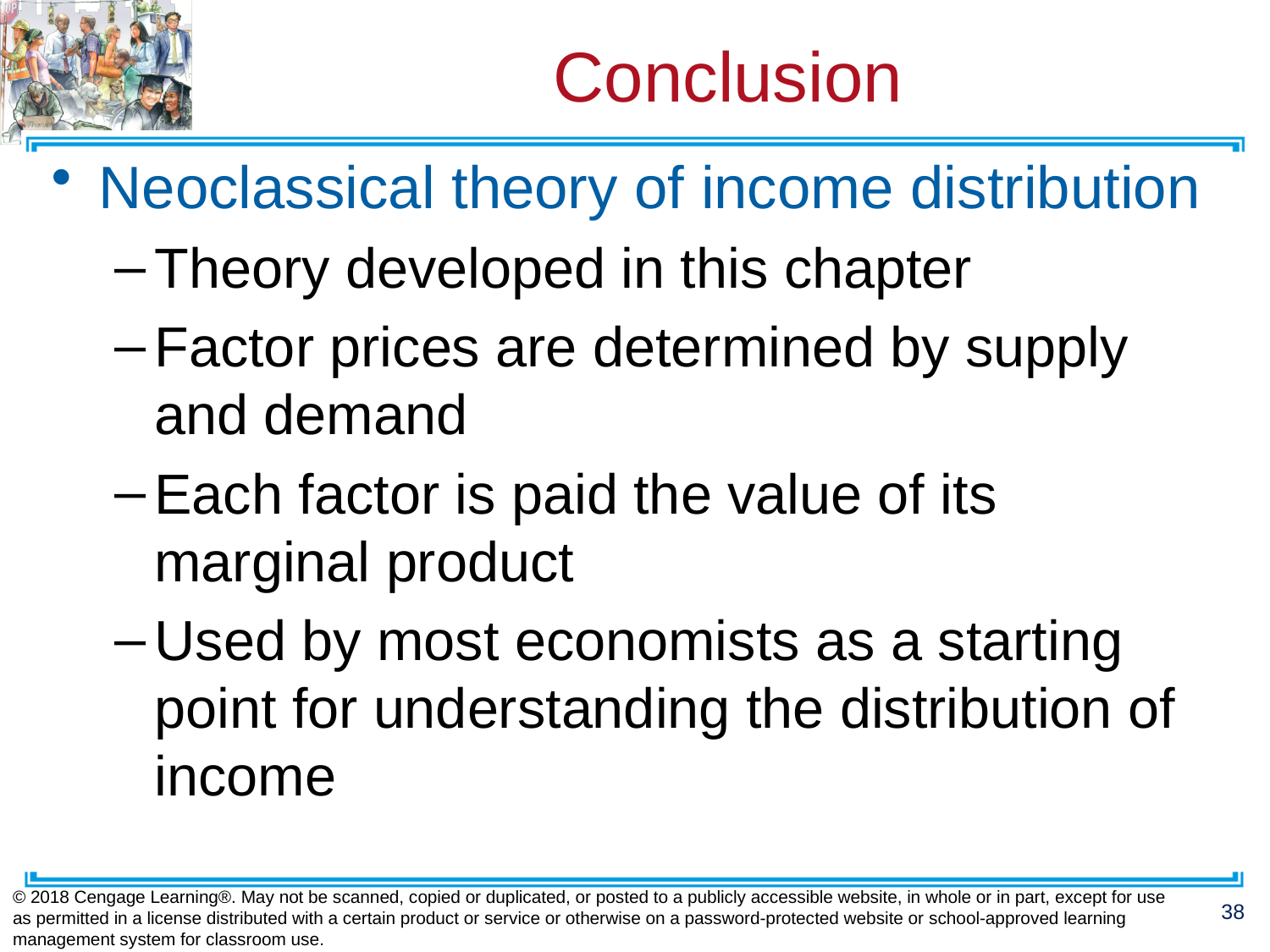

# Conclusion
Neoclassical theory of income distribution
Theory developed in this chapter
Factor prices are determined by supply and demand
Each factor is paid the value of its marginal product
Used by most economists as a starting point for understanding the distribution of income
© 2018 Cengage Learning®. May not be scanned, copied or duplicated, or posted to a publicly accessible website, in whole or in part, except for use as permitted in a license distributed with a certain product or service or otherwise on a password-protected website or school-approved learning management system for classroom use.
38